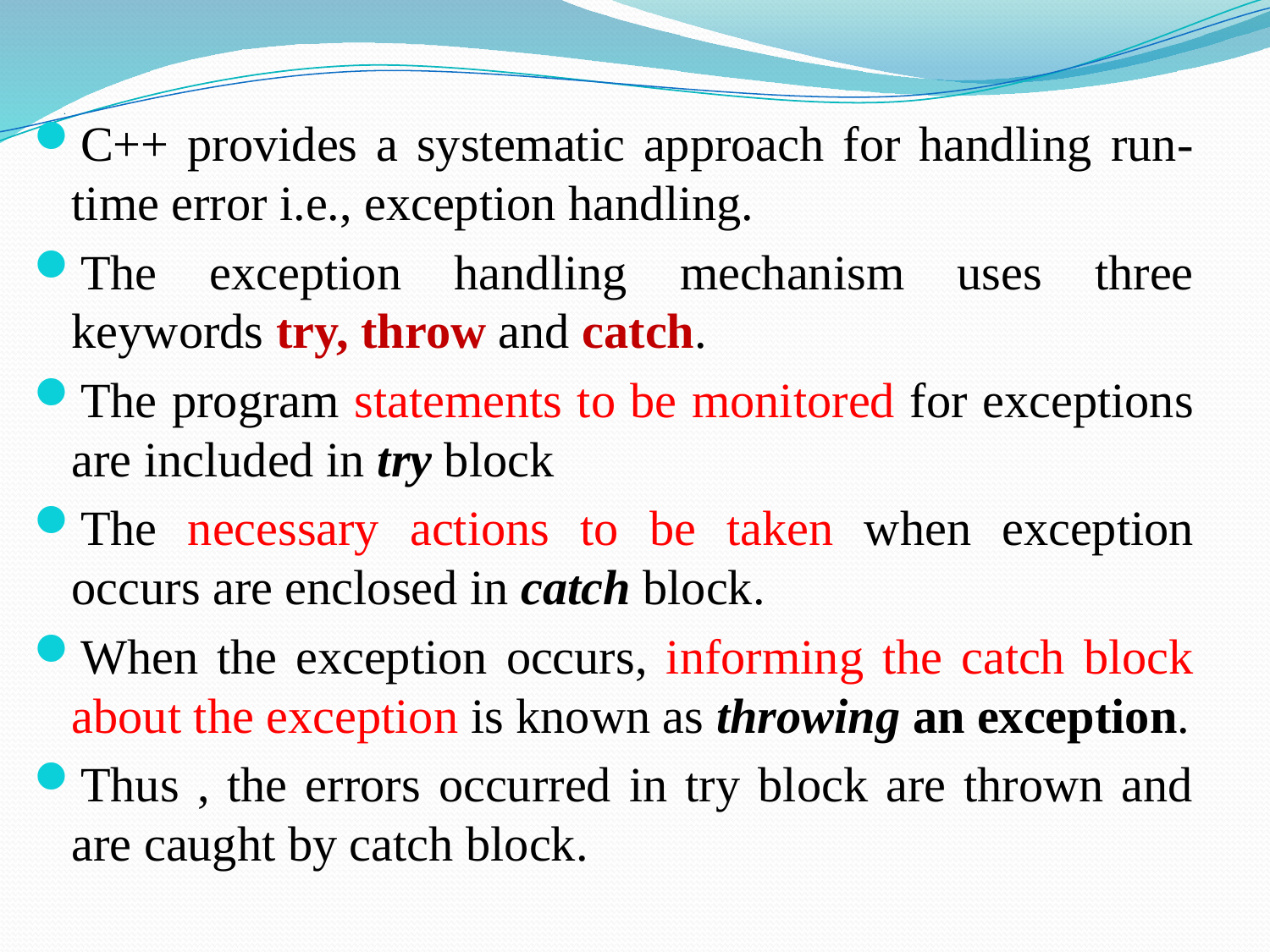

# .
C++ provides a systematic approach for handling run-time error i.e., exception handling.
The exception handling mechanism uses three keywords try, throw and catch.
The program statements to be monitored for exceptions are included in try block
The necessary actions to be taken when exception occurs are enclosed in catch block.
When the exception occurs, informing the catch block about the exception is known as throwing an exception.
Thus , the errors occurred in try block are thrown and are caught by catch block.